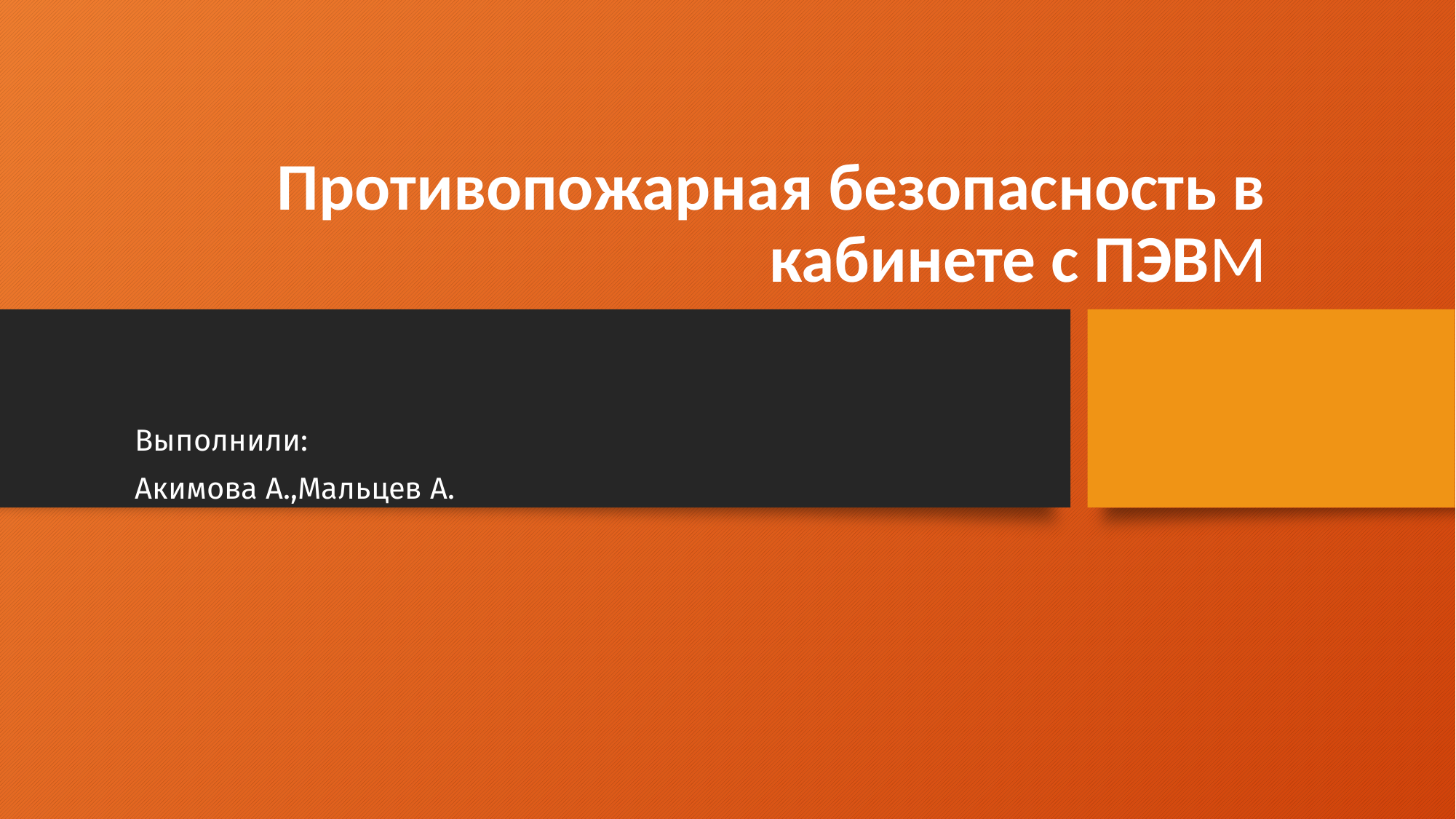

# Противопожарная безопасность в кабинете с ПЭВМ
Выполнили:
Акимова А.,Мальцев А.